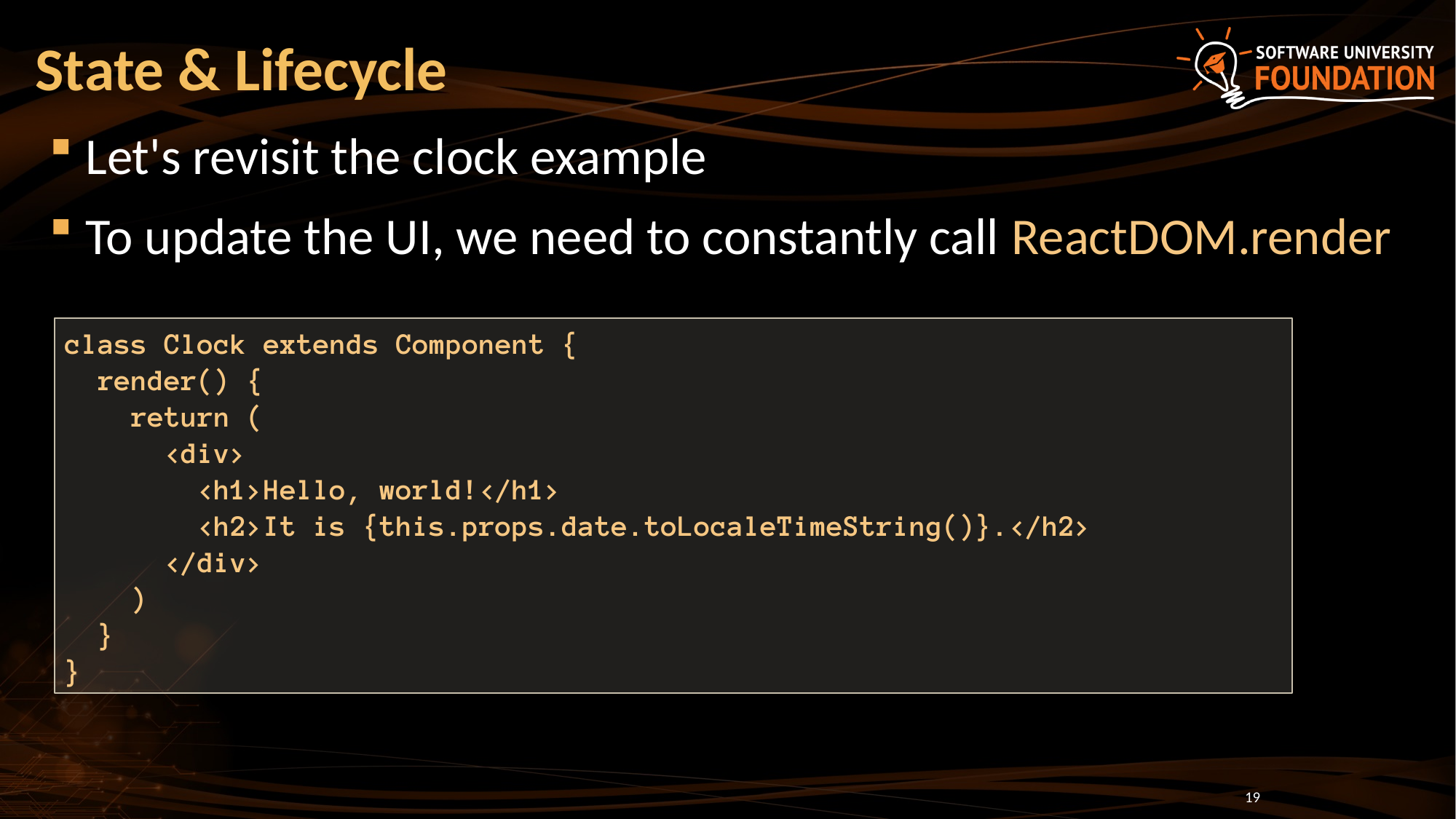

# State & Lifecycle
Let's revisit the clock example
To update the UI, we need to constantly call ReactDOM.render

class Clock extends Component {
  render() {
    return (
      <div>
        <h1>Hello, world!</h1>
        <h2>It is {this.props.date.toLocaleTimeString()}.</h2>
      </div>
    )
  }
}
19